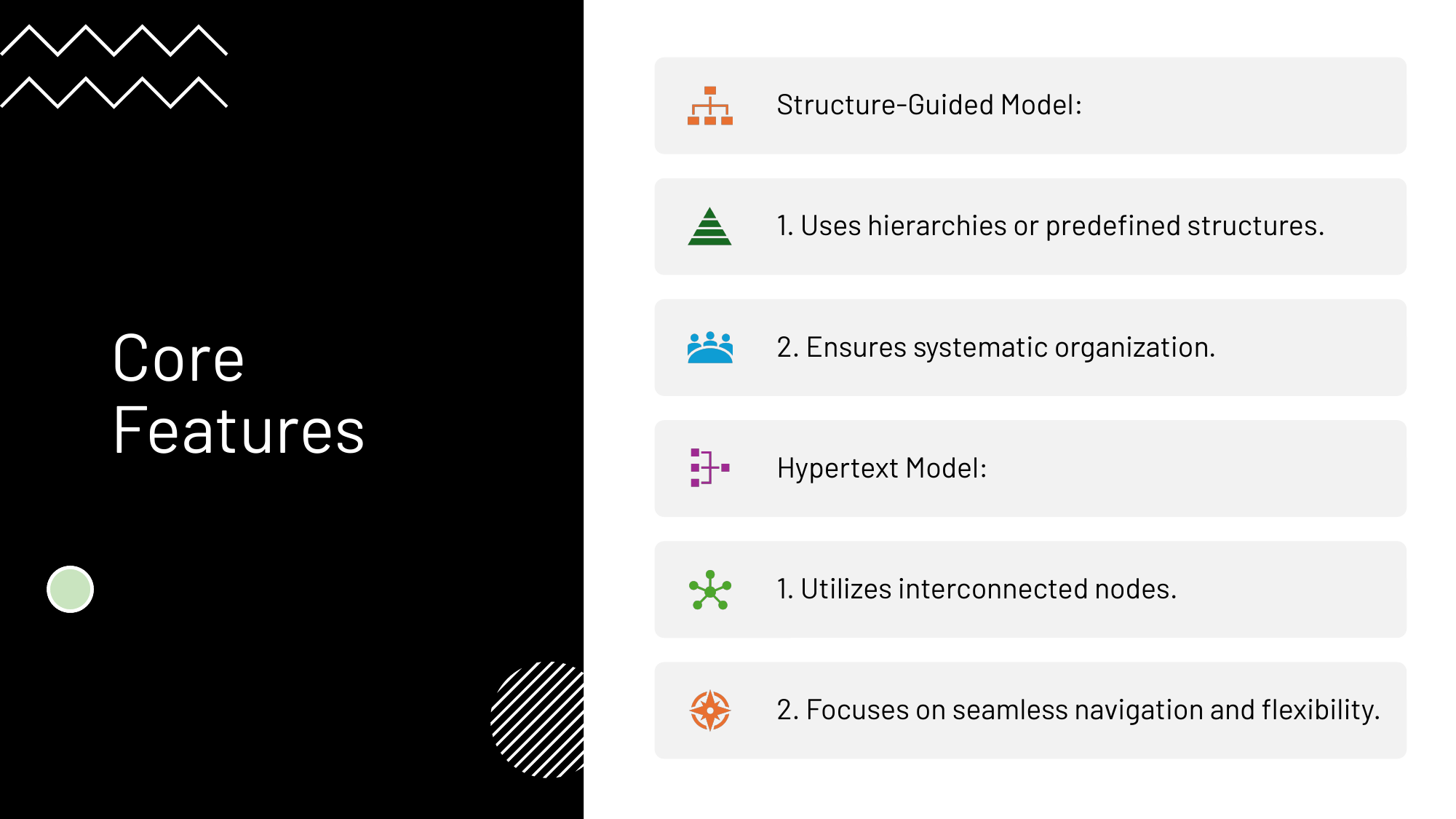

Structure-Guided Model:
1. Uses hierarchies or predefined structures.
2. Ensures systematic organization.
Hypertext Model:
1. Utilizes interconnected nodes.
2. Focuses on seamless navigation and flexibility.
# Core Features